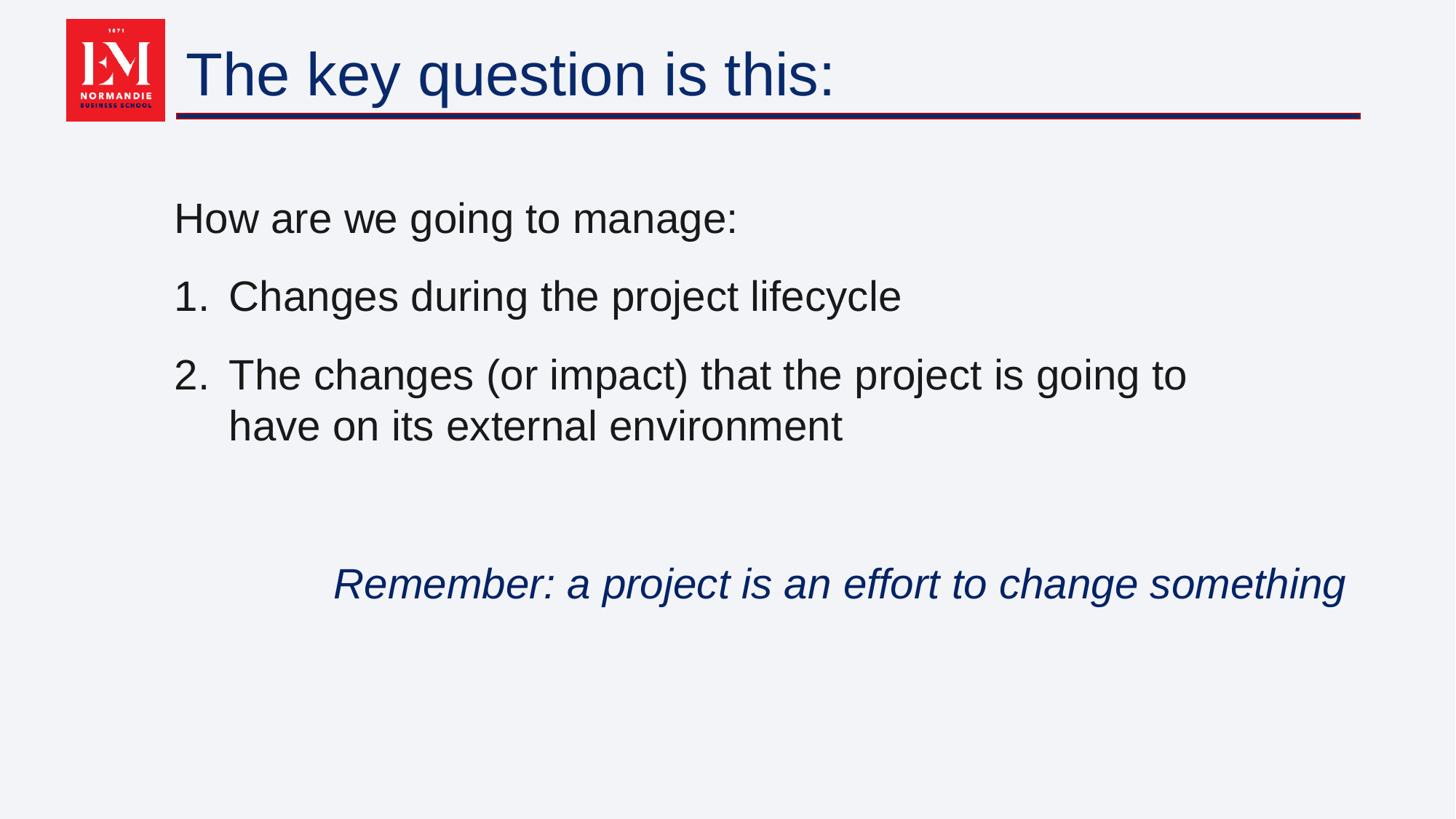

# The key question is this:

How are we going to manage:
Changes during the project lifecycle
The changes (or impact) that the project is going to have on its external environment
Remember: a project is an effort to change something